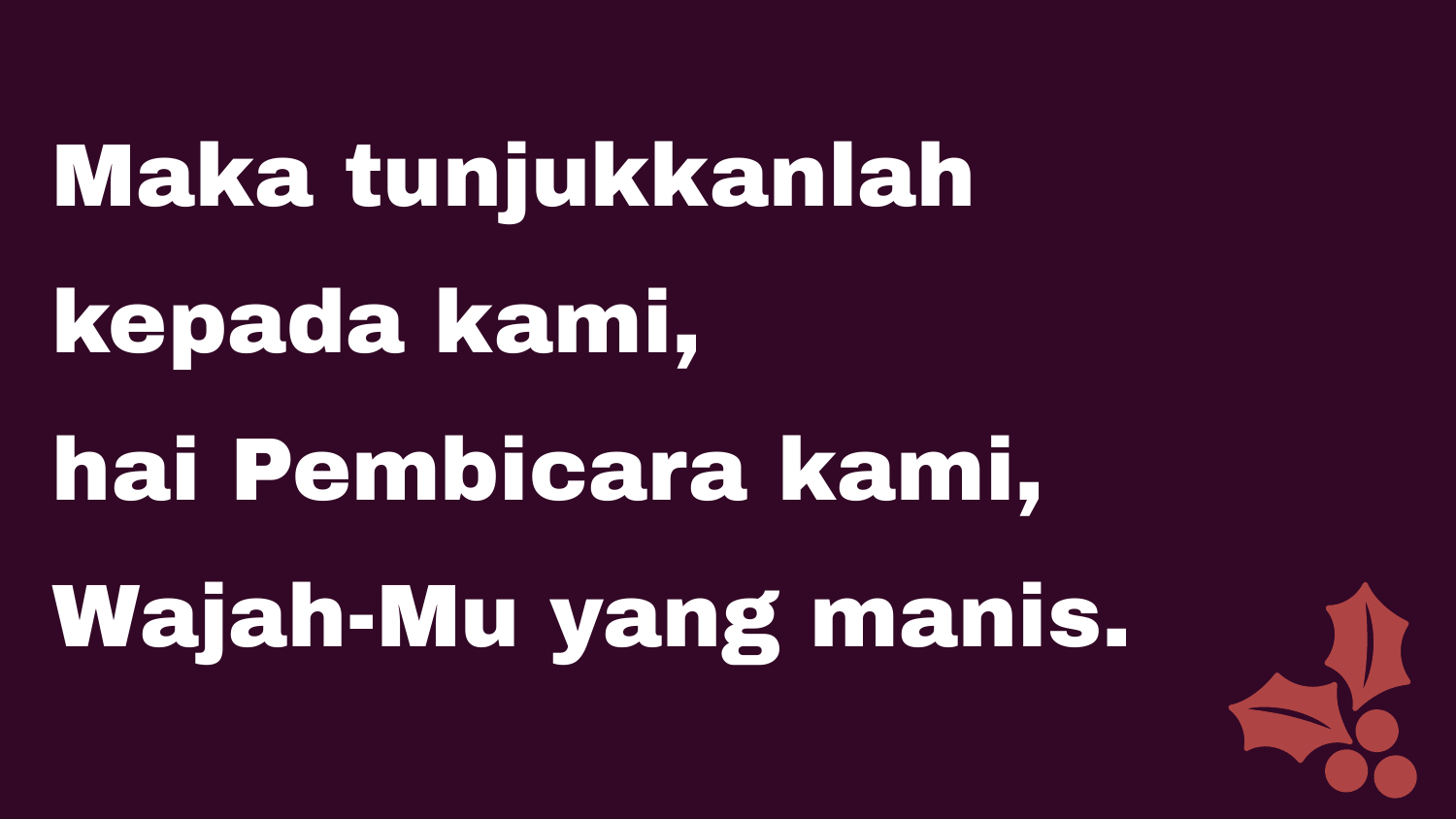

Maka tunjukkanlah
kepada kami,
hai Pembicara kami,
Wajah-Mu yang manis.